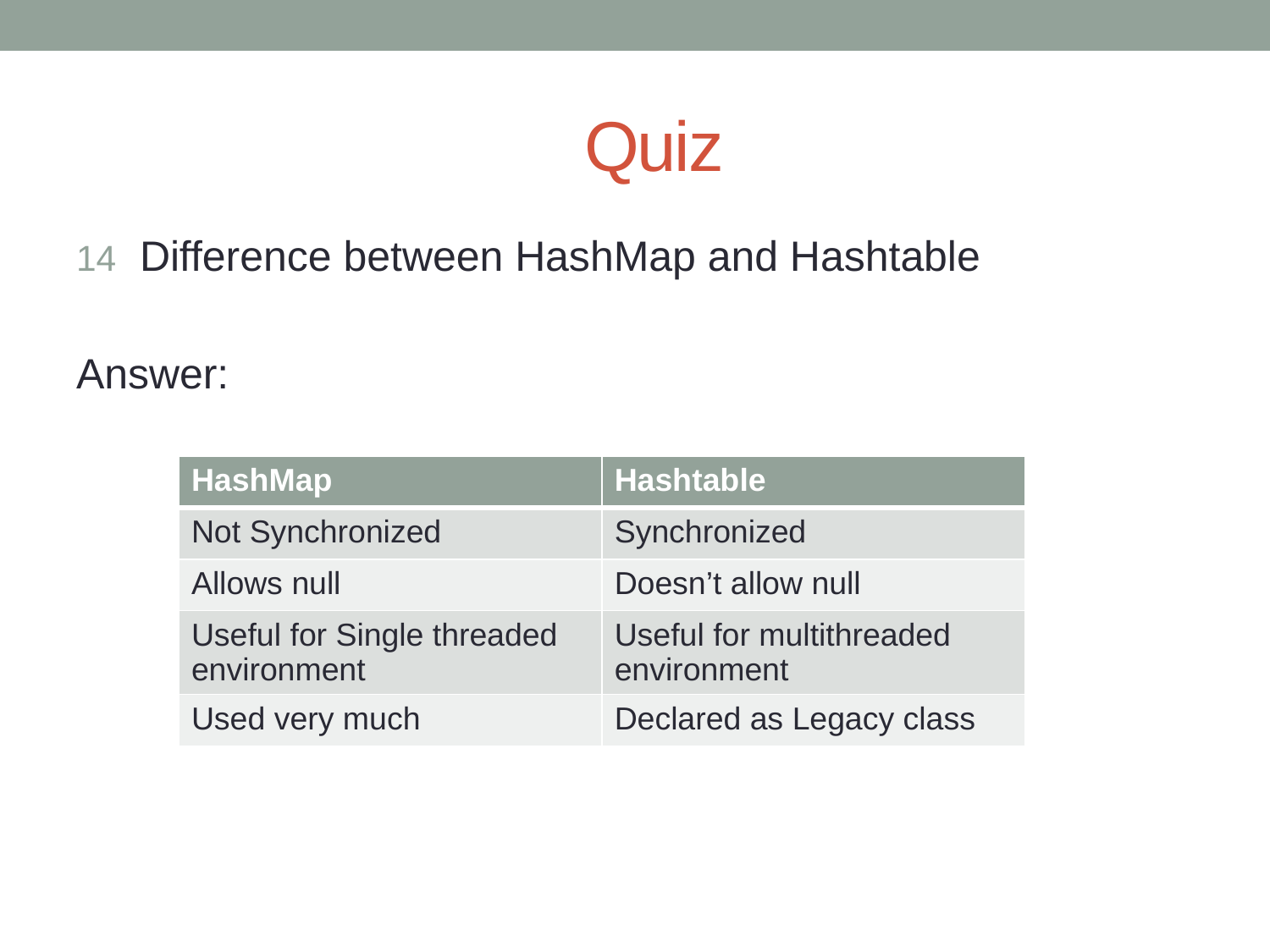

# Quiz
Difference between HashMap and Hashtable

Answer:

| HashMap | Hashtable |
| --- | --- |
| Not Synchronized | Synchronized |
| Allows null | Doesn’t allow null |
| Useful for Single threaded environment | Useful for multithreaded environment |
| Used very much | Declared as Legacy class |